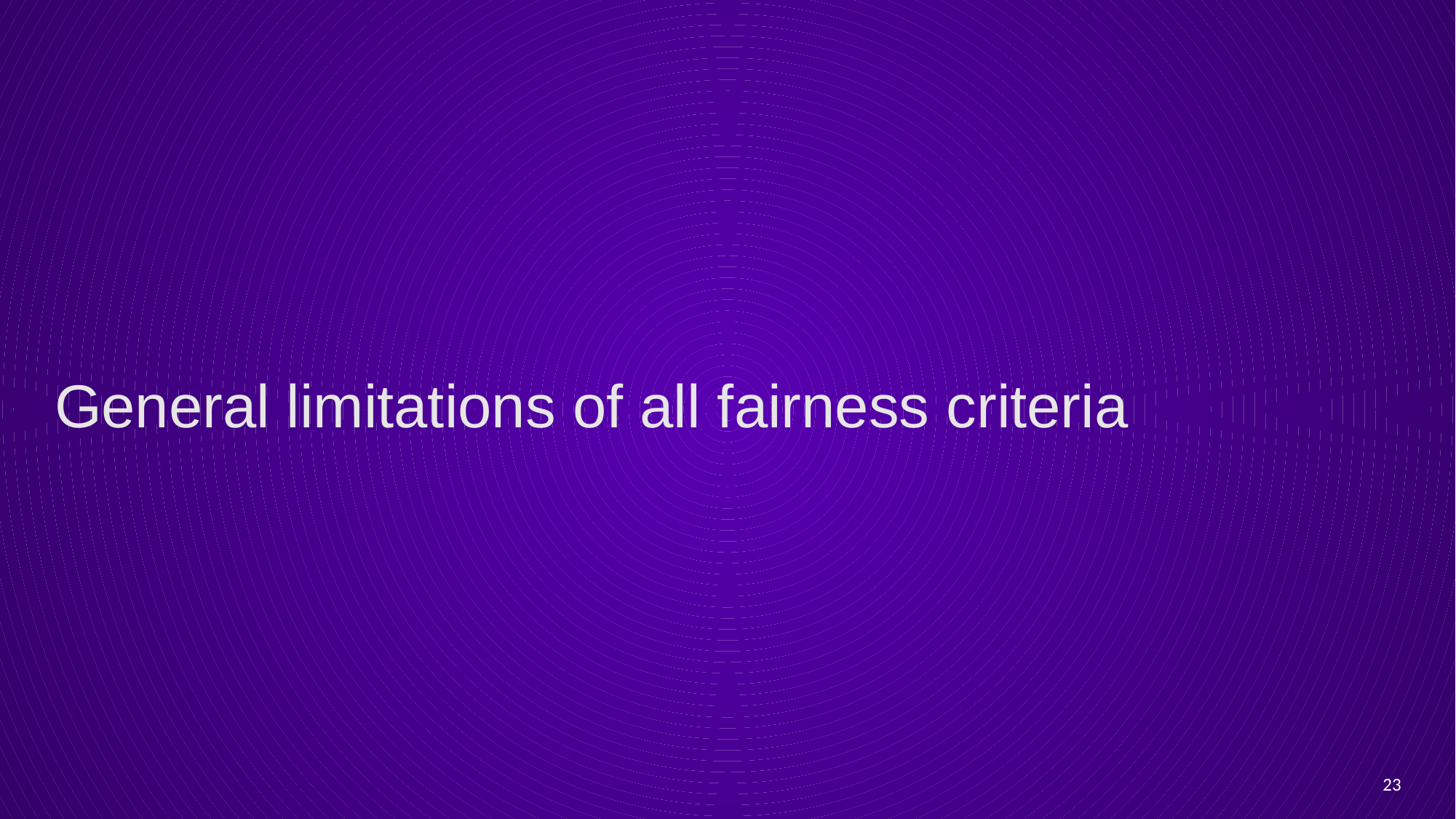

General limitations of all fairness criteria

23